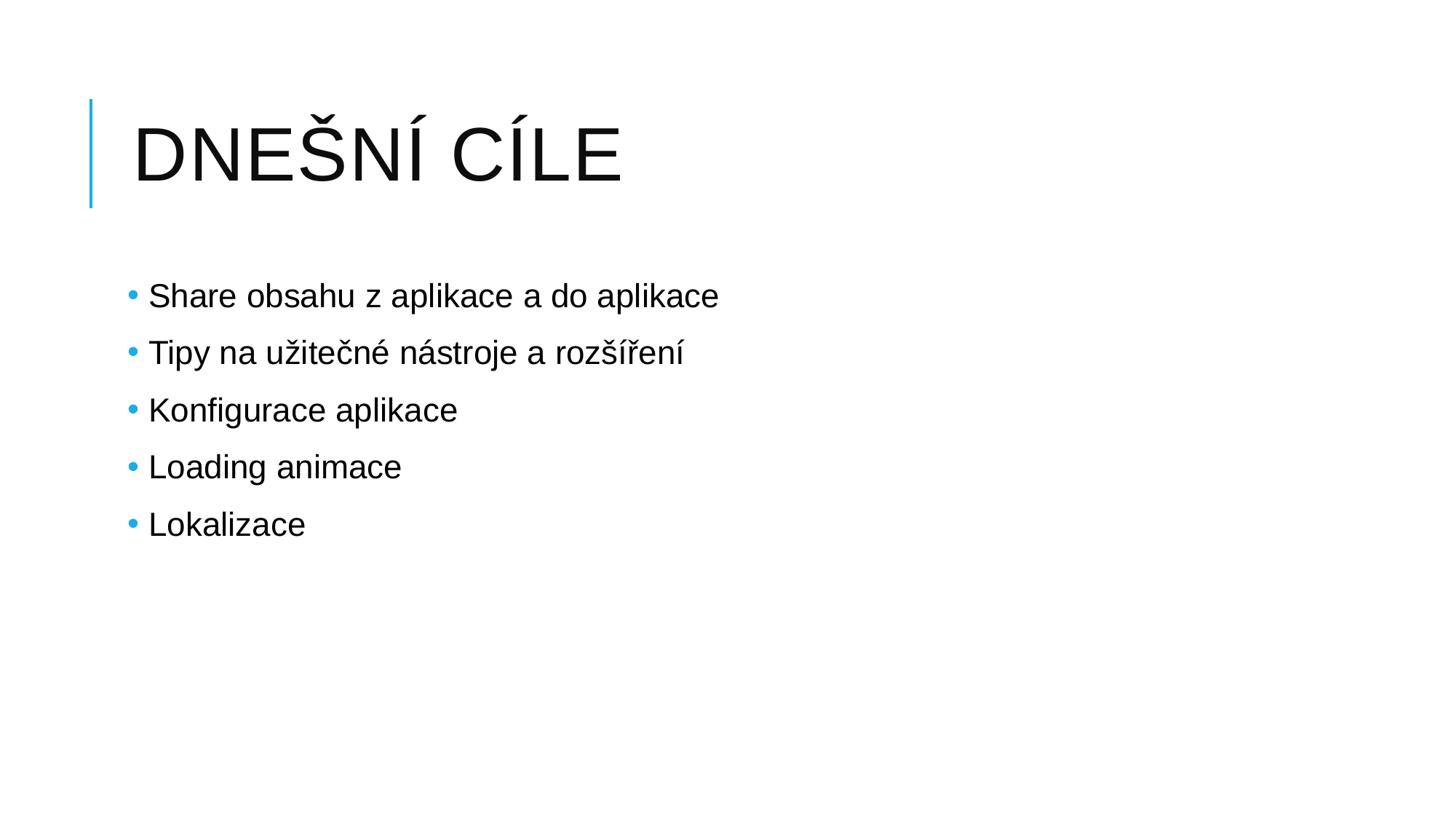

# Dnešní cíle
 Share obsahu z aplikace a do aplikace
 Tipy na užitečné nástroje a rozšíření
 Konfigurace aplikace
 Loading animace
 Lokalizace